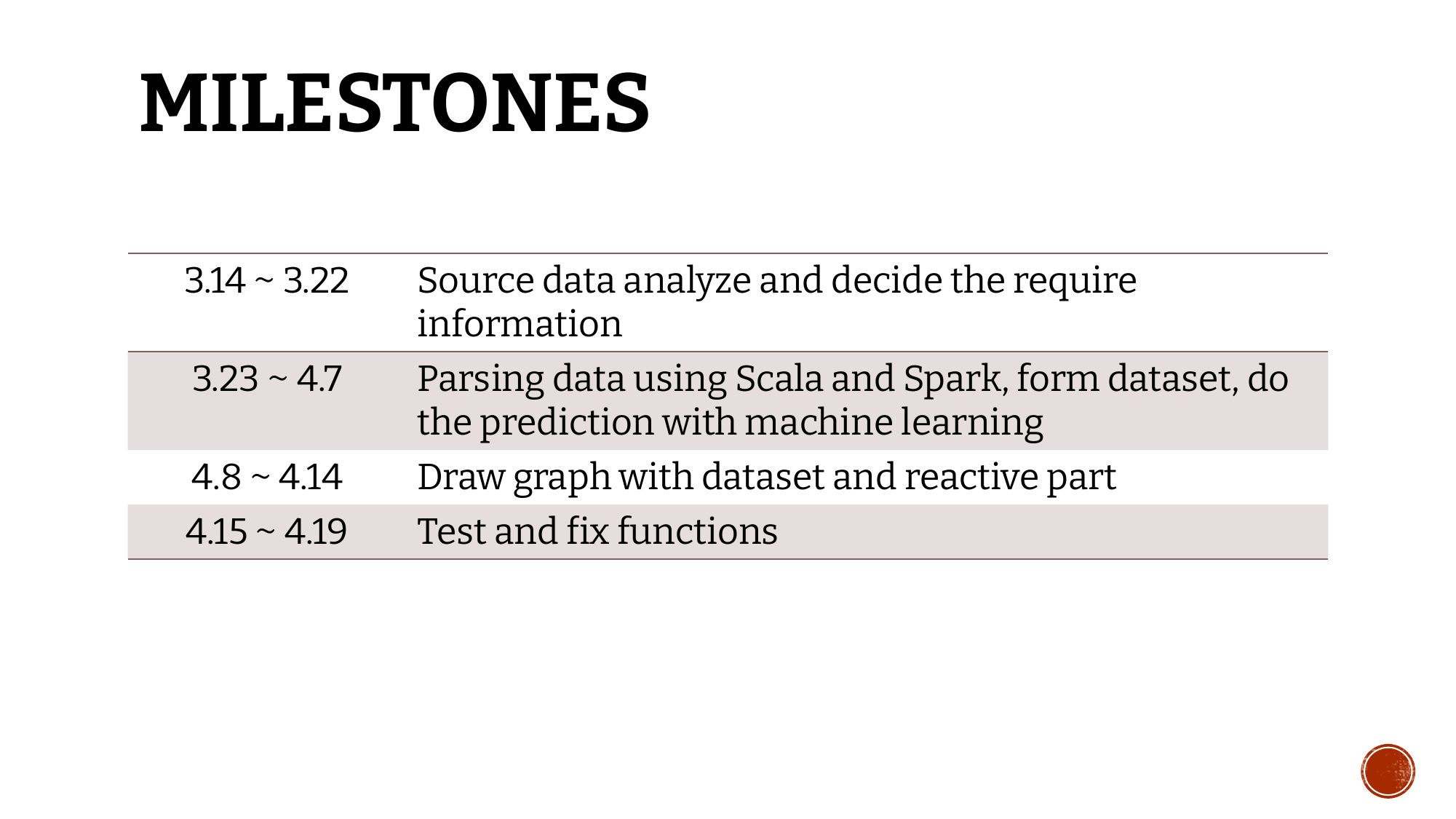

# Milestones
| 3.14 ~ 3.22 | Source data analyze and decide the require information |
| --- | --- |
| 3.23 ~ 4.7 | Parsing data using Scala and Spark, form dataset, do the prediction with machine learning |
| 4.8 ~ 4.14 | Draw graph with dataset and reactive part |
| 4.15 ~ 4.19 | Test and fix functions |